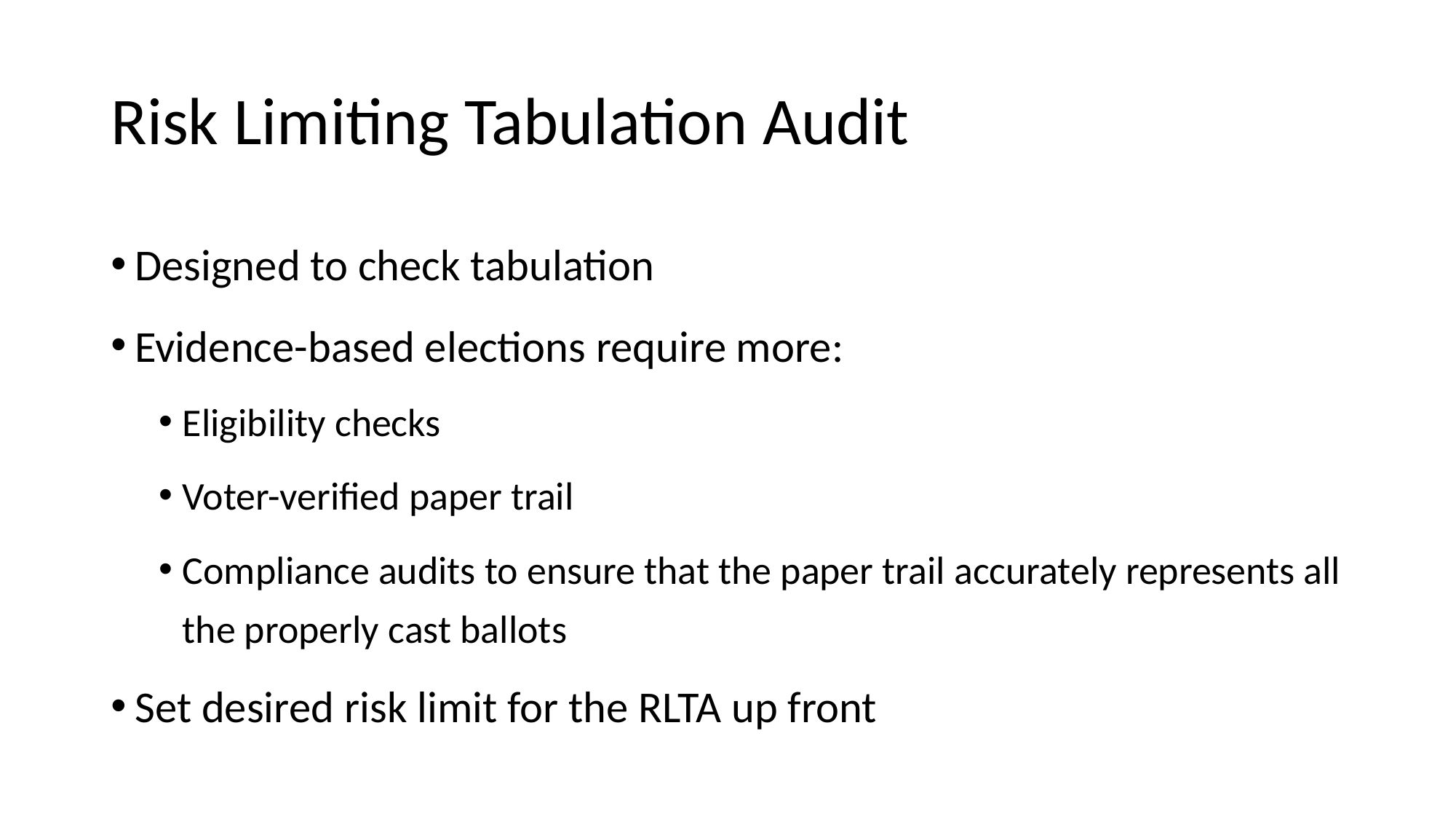

# Risk Limiting Tabulation Audit
Designed to check tabulation
Evidence-based elections require more:
Eligibility checks
Voter-verified paper trail
Compliance audits to ensure that the paper trail accurately represents all the properly cast ballots
Set desired risk limit for the RLTA up front